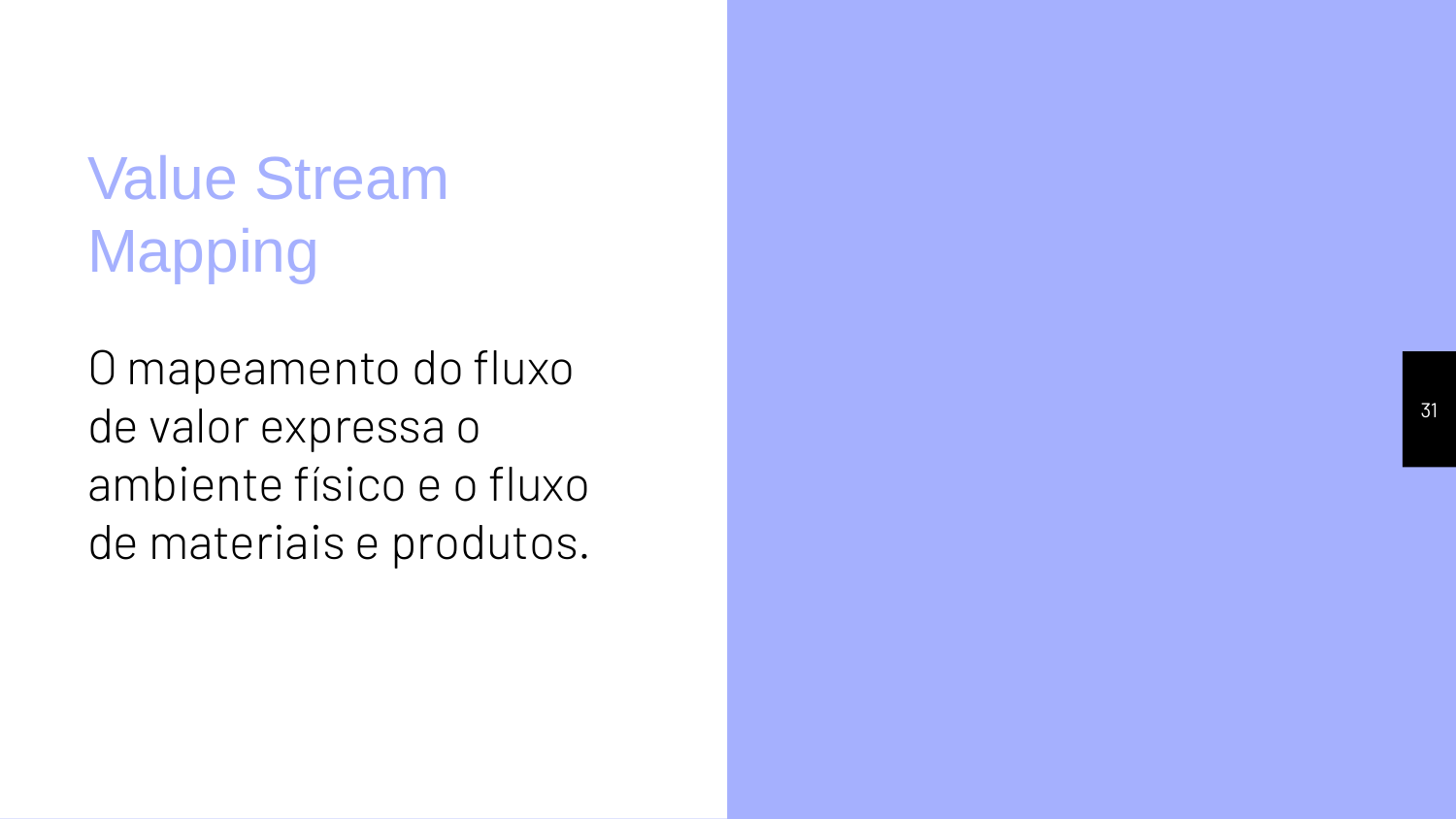

Value Stream Mapping
O mapeamento do fluxo de valor expressa o ambiente físico e o fluxo de materiais e produtos.
31